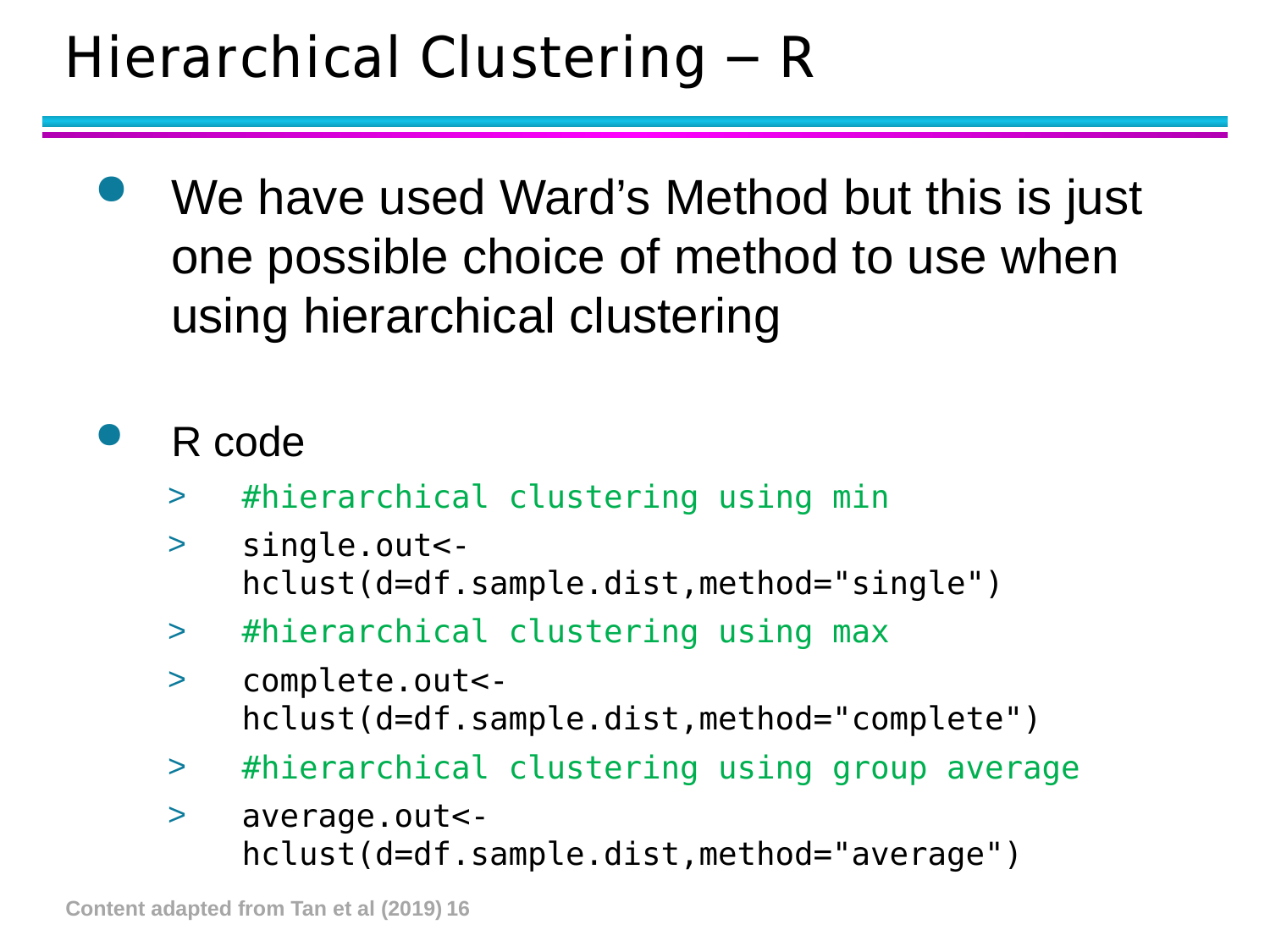

# Hierarchical Clustering – R
We have used Ward’s Method but this is just one possible choice of method to use when using hierarchical clustering

R code
#hierarchical clustering using min
single.out<-hclust(d=df.sample.dist,method="single")
#hierarchical clustering using max
complete.out<-hclust(d=df.sample.dist,method="complete")
#hierarchical clustering using group average
average.out<-hclust(d=df.sample.dist,method="average")